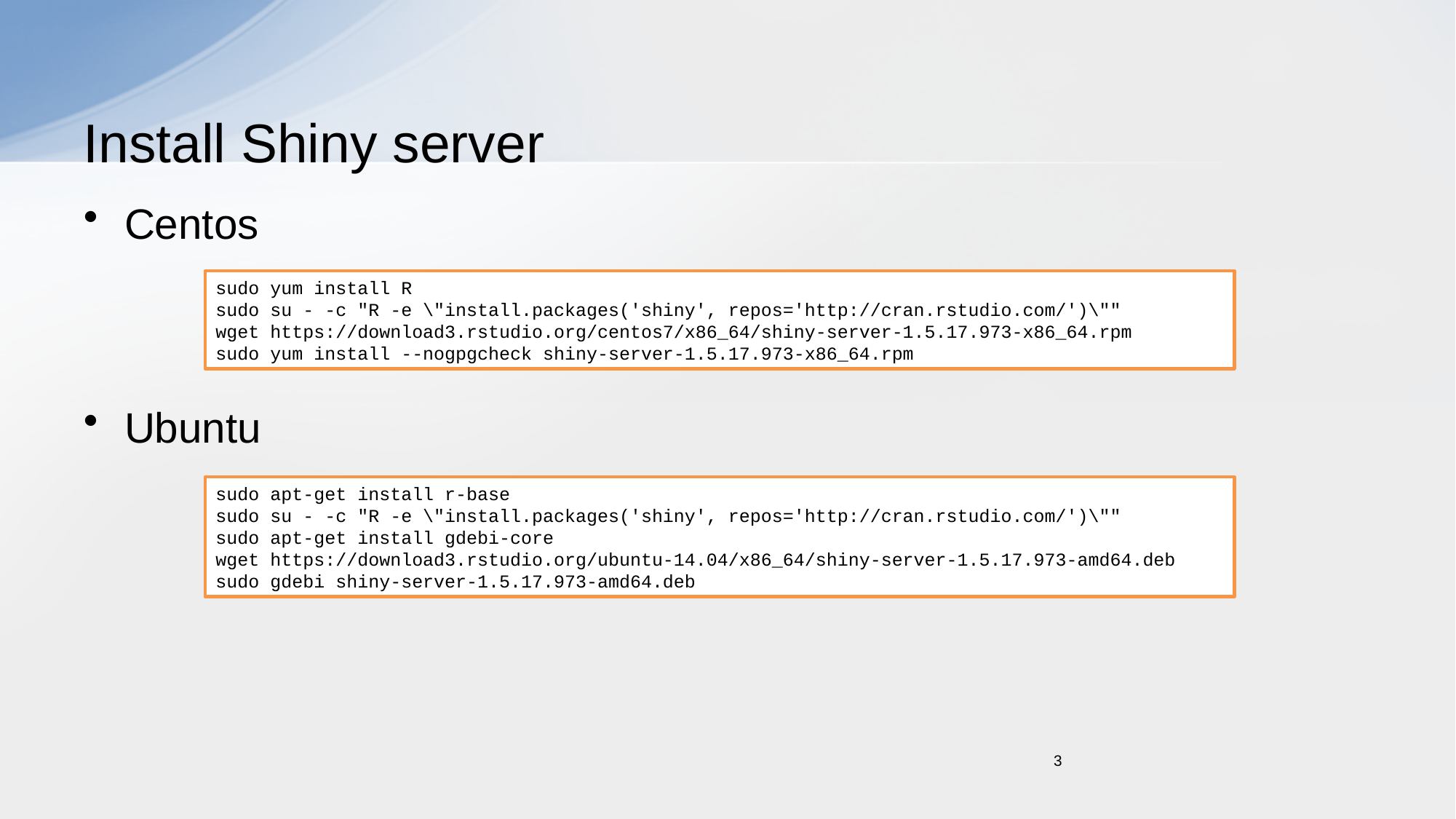

# Install Shiny server
Centos

Ubuntu

sudo yum install R
sudo su - -c "R -e \"install.packages('shiny', repos='http://cran.rstudio.com/')\""
wget https://download3.rstudio.org/centos7/x86_64/shiny-server-1.5.17.973-x86_64.rpm
sudo yum install --nogpgcheck shiny-server-1.5.17.973-x86_64.rpm
sudo apt-get install r-base
sudo su - -c "R -e \"install.packages('shiny', repos='http://cran.rstudio.com/')\""
sudo apt-get install gdebi-core
wget https://download3.rstudio.org/ubuntu-14.04/x86_64/shiny-server-1.5.17.973-amd64.deb
sudo gdebi shiny-server-1.5.17.973-amd64.deb
3